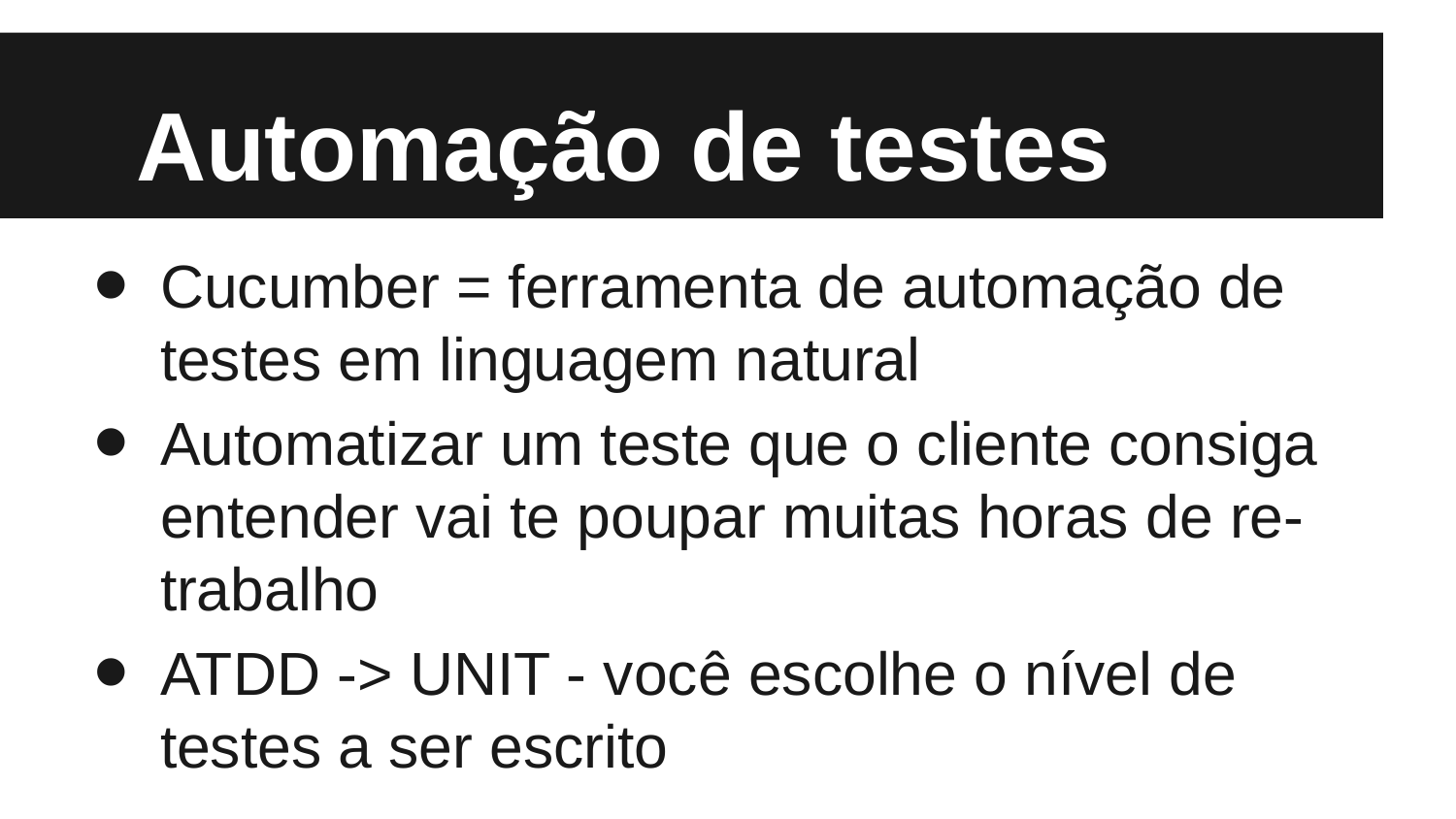

# Automação de testes
Cucumber = ferramenta de automação de testes em linguagem natural
Automatizar um teste que o cliente consiga entender vai te poupar muitas horas de re-trabalho
ATDD -> UNIT - você escolhe o nível de testes a ser escrito